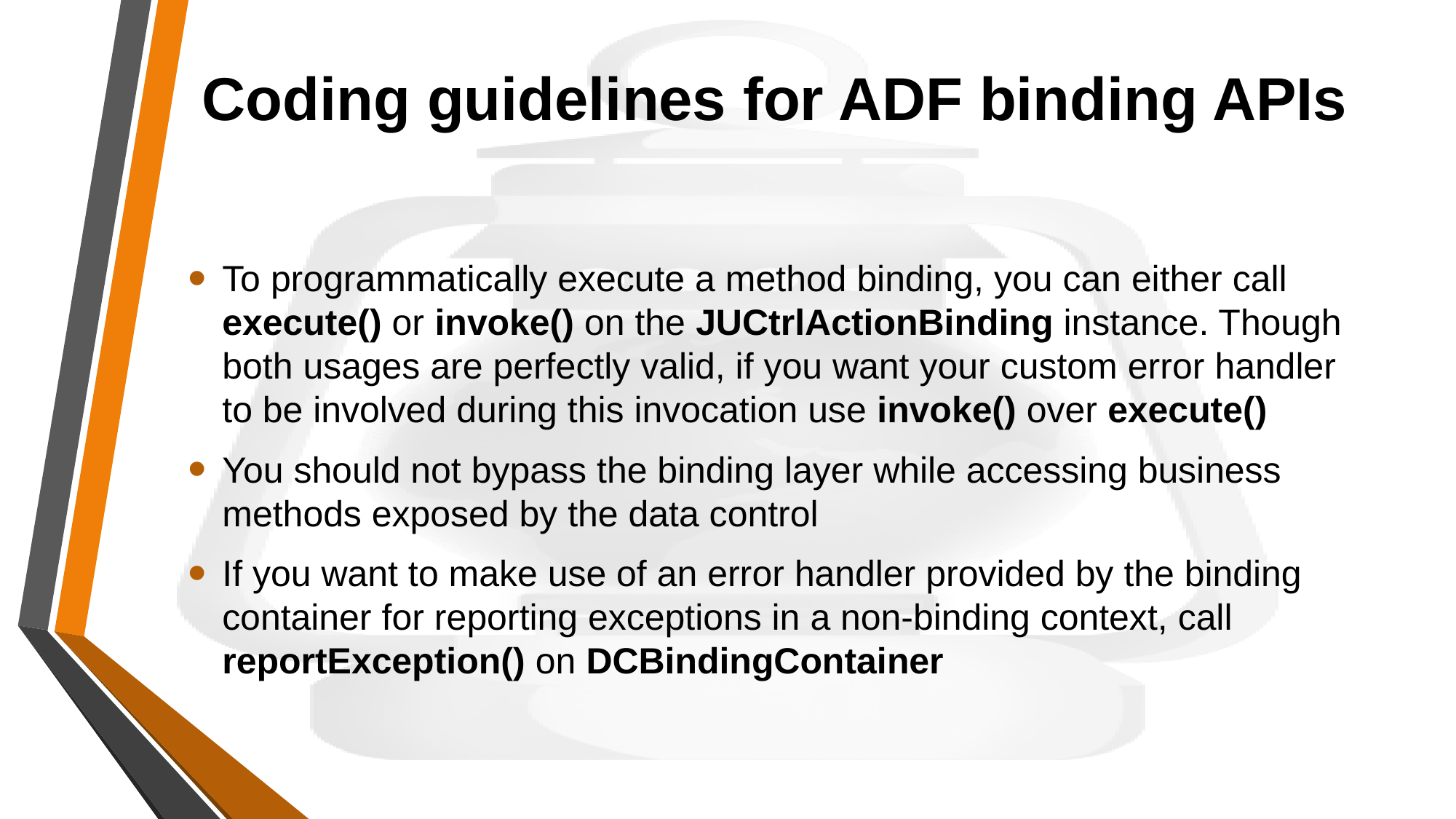

# Coding guidelines for ADF binding APIs
To programmatically execute a method binding, you can either call execute() or invoke() on the JUCtrlActionBinding instance. Though both usages are perfectly valid, if you want your custom error handler to be involved during this invocation use invoke() over execute()
You should not bypass the binding layer while accessing business methods exposed by the data control
If you want to make use of an error handler provided by the binding container for reporting exceptions in a non-binding context, call reportException() on DCBindingContainer